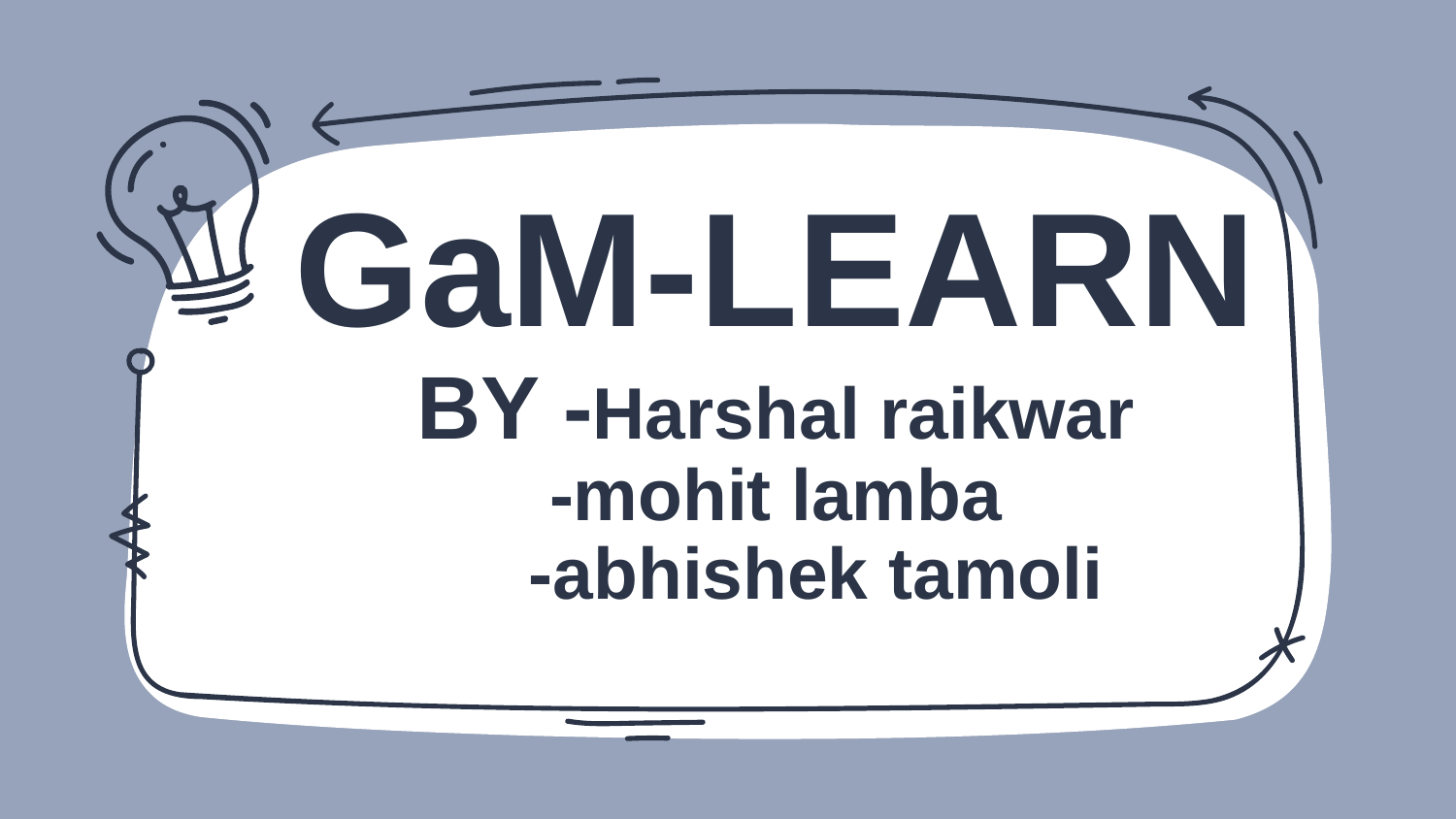

# GaM-LEARN BY -Harshal raikwar -mohit lamba -abhishek tamoli